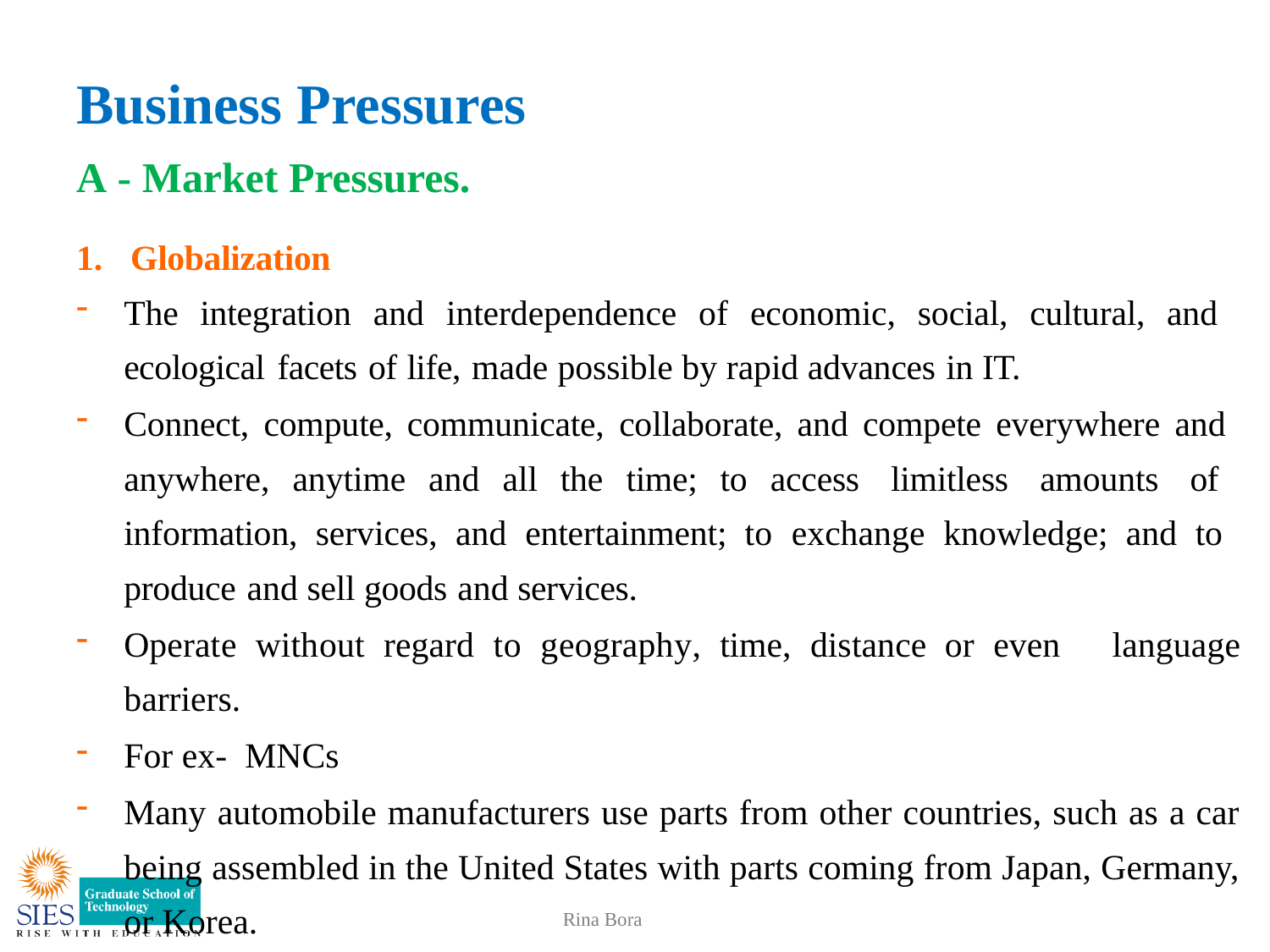

# Business Pressures
A - Market Pressures.

1. Globalization
The integration and interdependence of economic, social, cultural, and  ecological facets of life, made possible by rapid advances in IT.
Connect, compute, communicate, collaborate, and compete everywhere and  anywhere, anytime and all the time; to access limitless amounts of  information, services, and entertainment; to exchange knowledge; and to  produce and sell goods and services.
Operate without regard to geography, time, distance or even	 language barriers.
For ex-  MNCs
Many automobile manufacturers use parts from other countries, such as a car being assembled in the United States with parts coming from Japan, Germany, or Korea.